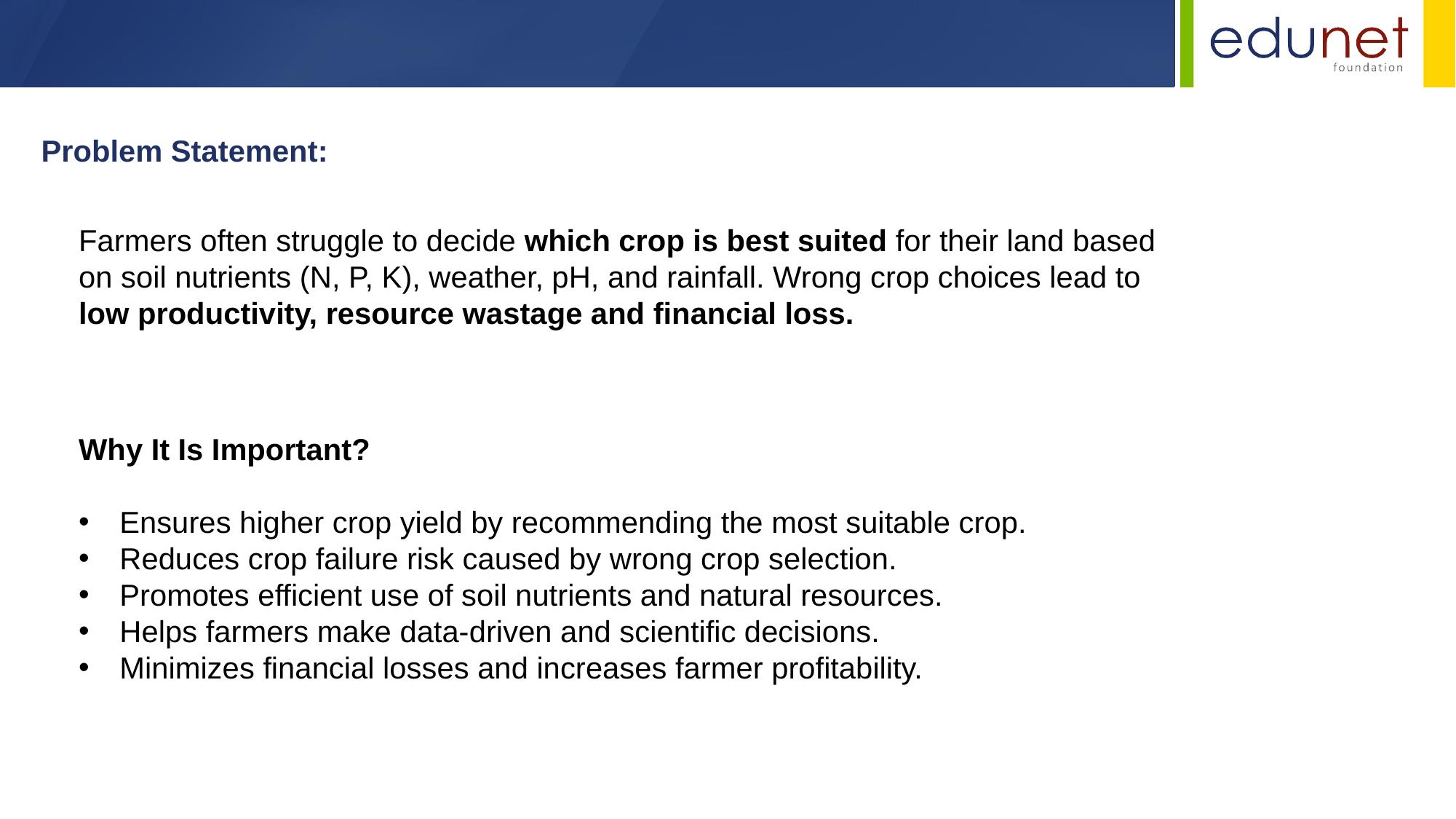

Problem Statement:
Farmers often struggle to decide which crop is best suited for their land based on soil nutrients (N, P, K), weather, pH, and rainfall. Wrong crop choices lead to low productivity, resource wastage and financial loss.
Why It Is Important?

Ensures higher crop yield by recommending the most suitable crop.
Reduces crop failure risk caused by wrong crop selection.
Promotes efficient use of soil nutrients and natural resources.
Helps farmers make data-driven and scientific decisions.
Minimizes financial losses and increases farmer profitability.